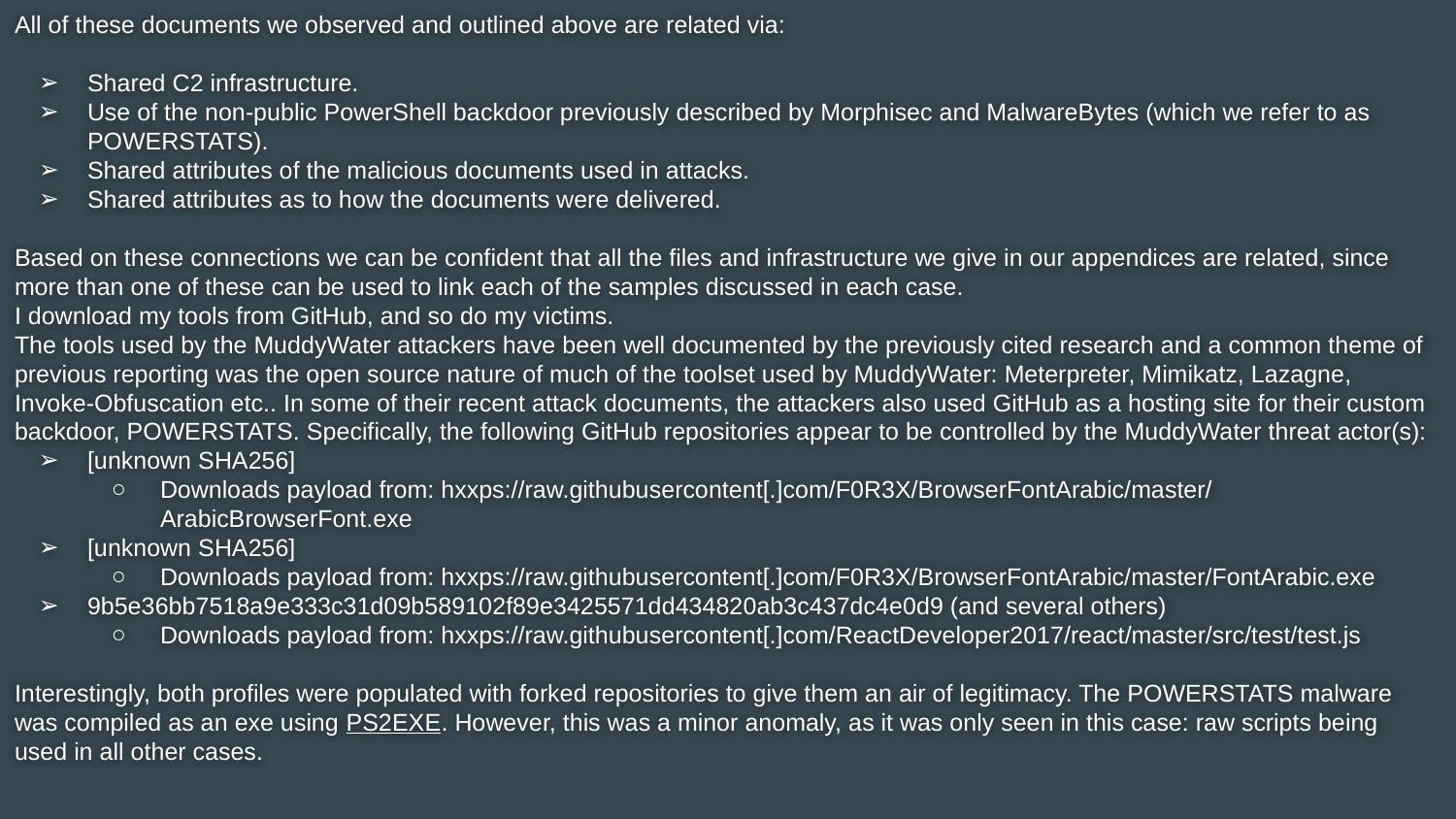

All of these documents we observed and outlined above are related via:

Shared C2 infrastructure.
Use of the non-public PowerShell backdoor previously described by Morphisec and MalwareBytes (which we refer to as POWERSTATS).
Shared attributes of the malicious documents used in attacks.
Shared attributes as to how the documents were delivered.

Based on these connections we can be confident that all the files and infrastructure we give in our appendices are related, since more than one of these can be used to link each of the samples discussed in each case.
I download my tools from GitHub, and so do my victims.
The tools used by the MuddyWater attackers have been well documented by the previously cited research and a common theme of previous reporting was the open source nature of much of the toolset used by MuddyWater: Meterpreter, Mimikatz, Lazagne, Invoke-Obfuscation etc.. In some of their recent attack documents, the attackers also used GitHub as a hosting site for their custom backdoor, POWERSTATS. Specifically, the following GitHub repositories appear to be controlled by the MuddyWater threat actor(s):
[unknown SHA256]
Downloads payload from: hxxps://raw.githubusercontent[.]com/F0R3X/BrowserFontArabic/master/ArabicBrowserFont.exe
[unknown SHA256]
Downloads payload from: hxxps://raw.githubusercontent[.]com/F0R3X/BrowserFontArabic/master/FontArabic.exe
9b5e36bb7518a9e333c31d09b589102f89e3425571dd434820ab3c437dc4e0d9 (and several others)
Downloads payload from: hxxps://raw.githubusercontent[.]com/ReactDeveloper2017/react/master/src/test/test.js

Interestingly, both profiles were populated with forked repositories to give them an air of legitimacy. The POWERSTATS malware was compiled as an exe using PS2EXE. However, this was a minor anomaly, as it was only seen in this case: raw scripts being used in all other cases.